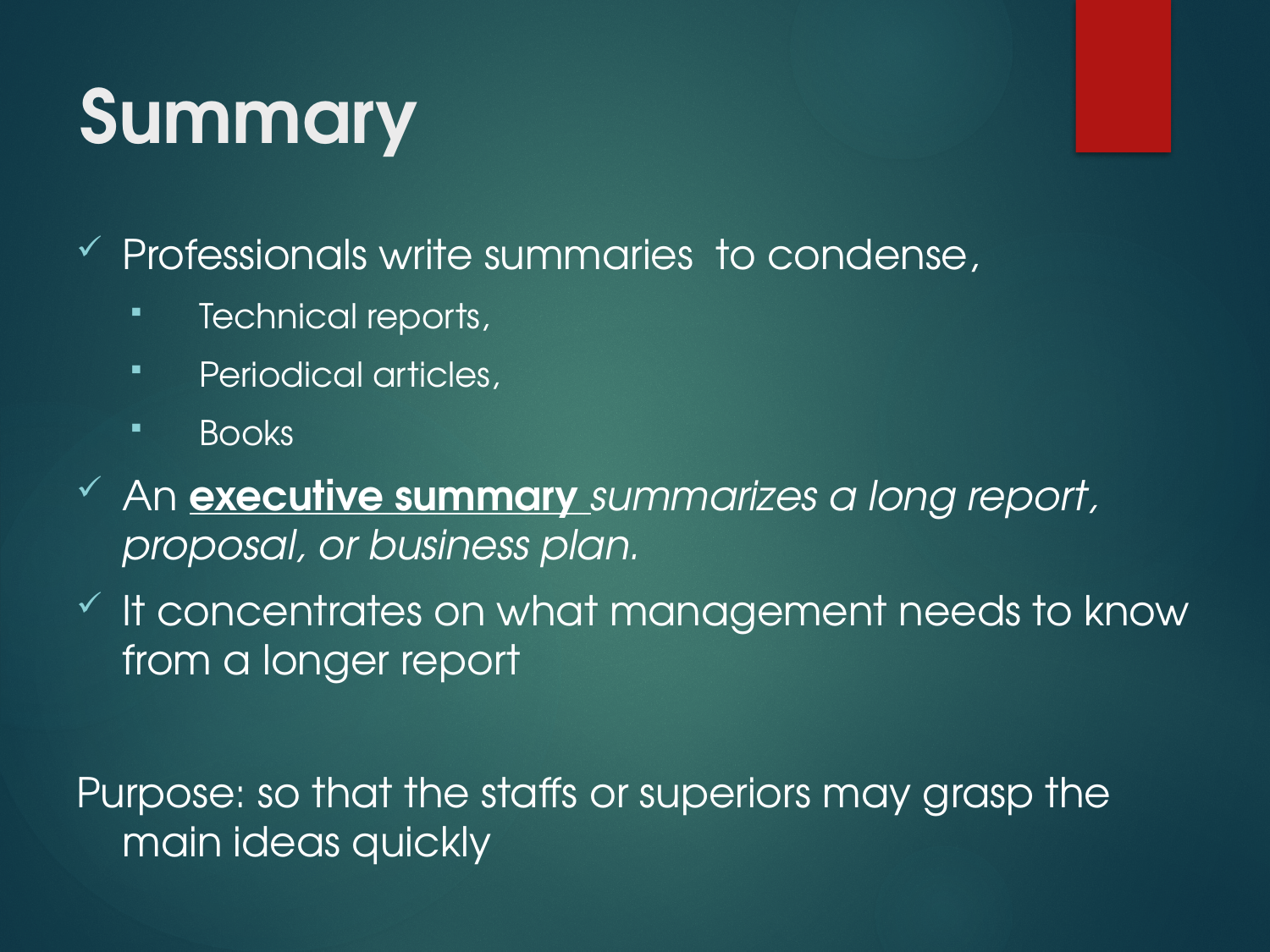

# Summary
Professionals write summaries  to condense,
Technical reports,
Periodical articles,
Books
An executive summary summarizes a long report, proposal, or business plan.
It concentrates on what management needs to know from a longer report

Purpose: so that the staffs or superiors may grasp the main ideas quickly